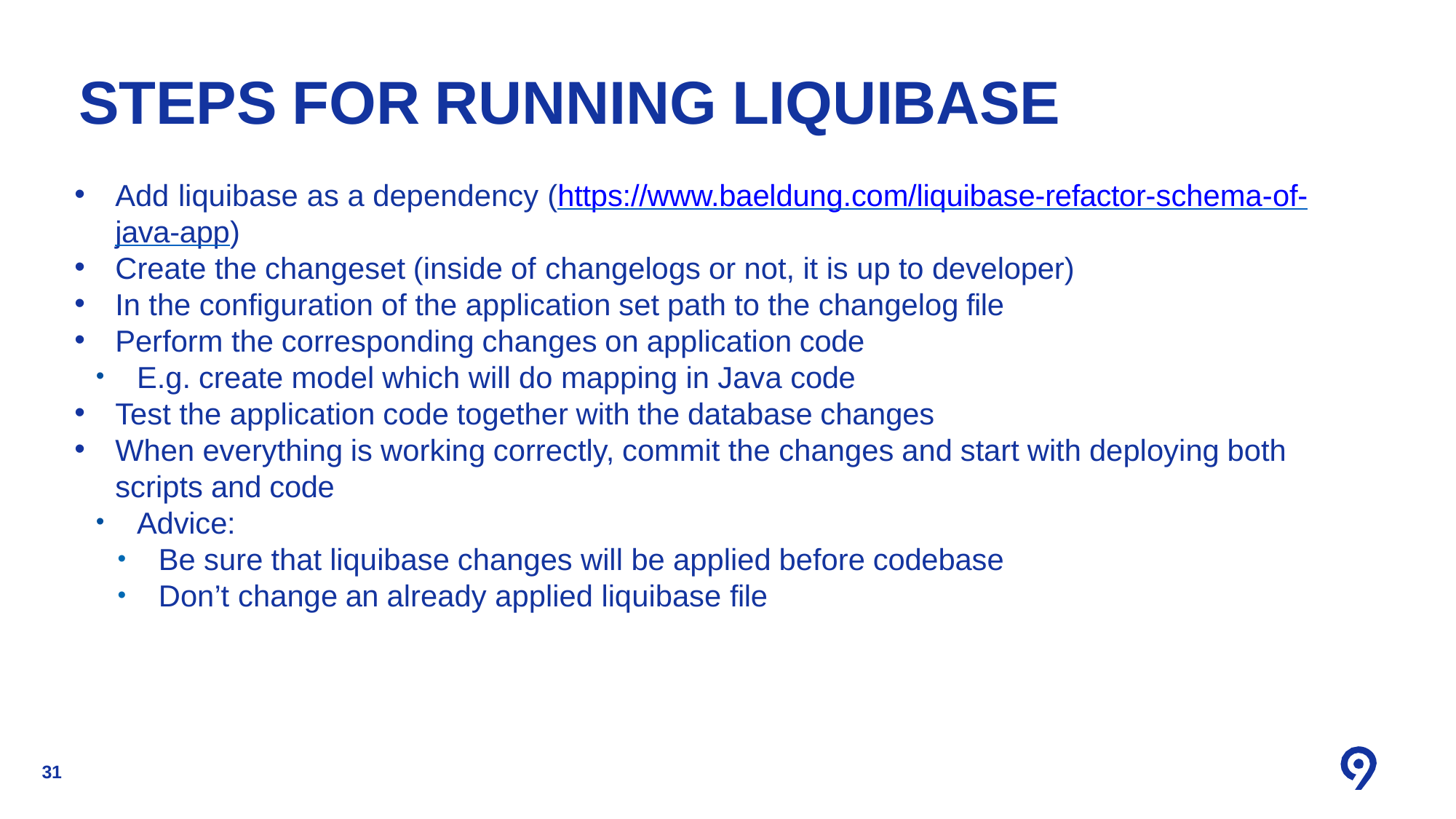

# STEPS FOR RUNNING LIQUIBASE
Add liquibase as a dependency (https://www.baeldung.com/liquibase-refactor-schema-of-java-app)
Create the changeset (inside of changelogs or not, it is up to developer)
In the configuration of the application set path to the changelog file
Perform the corresponding changes on application code
E.g. create model which will do mapping in Java code
Test the application code together with the database changes
When everything is working correctly, commit the changes and start with deploying both scripts and code
Advice:
Be sure that liquibase changes will be applied before codebase
Don’t change an already applied liquibase file
31